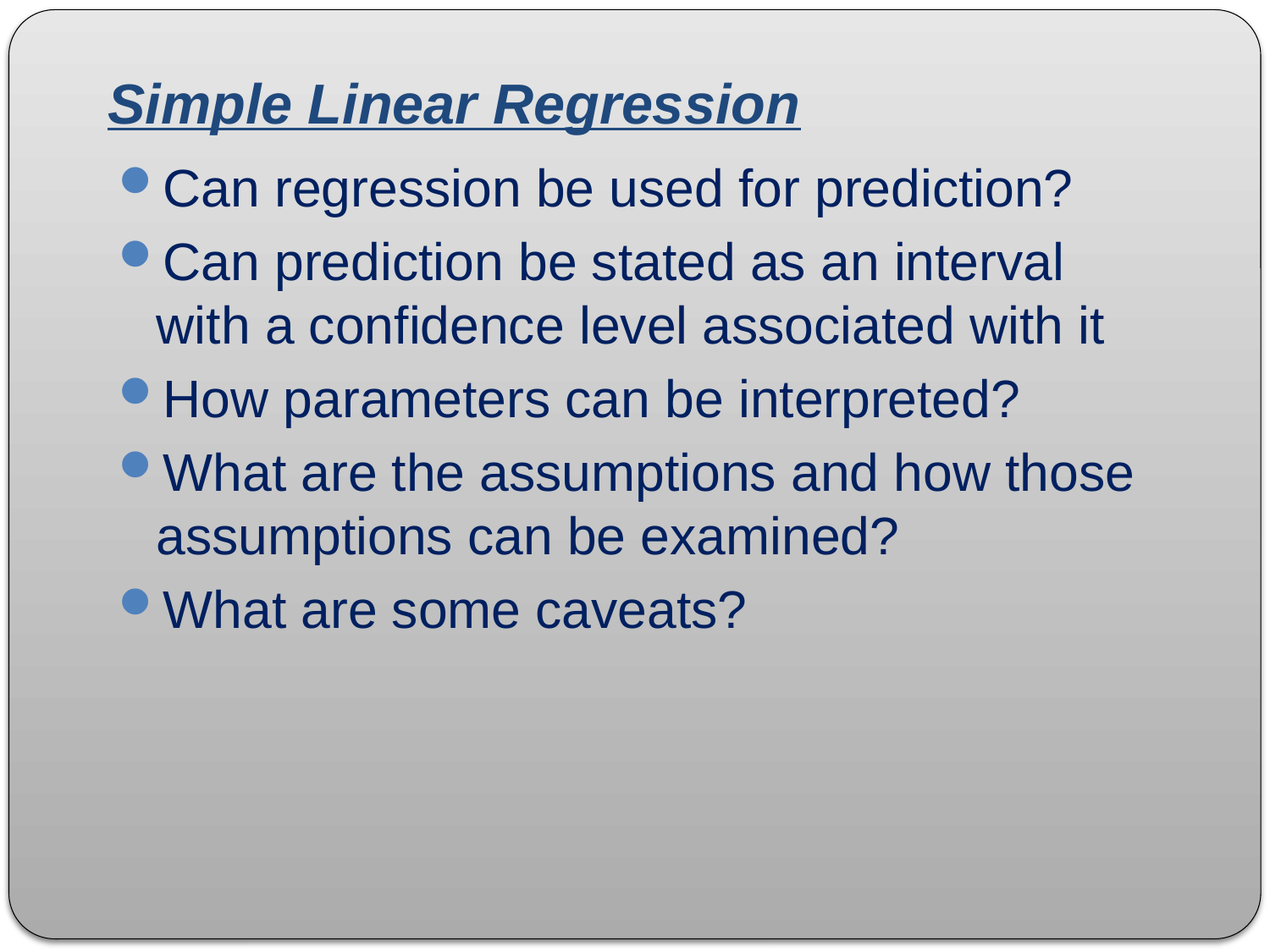

# Simple Linear Regression
Can regression be used for prediction?
Can prediction be stated as an interval with a confidence level associated with it
How parameters can be interpreted?
What are the assumptions and how those assumptions can be examined?
What are some caveats?